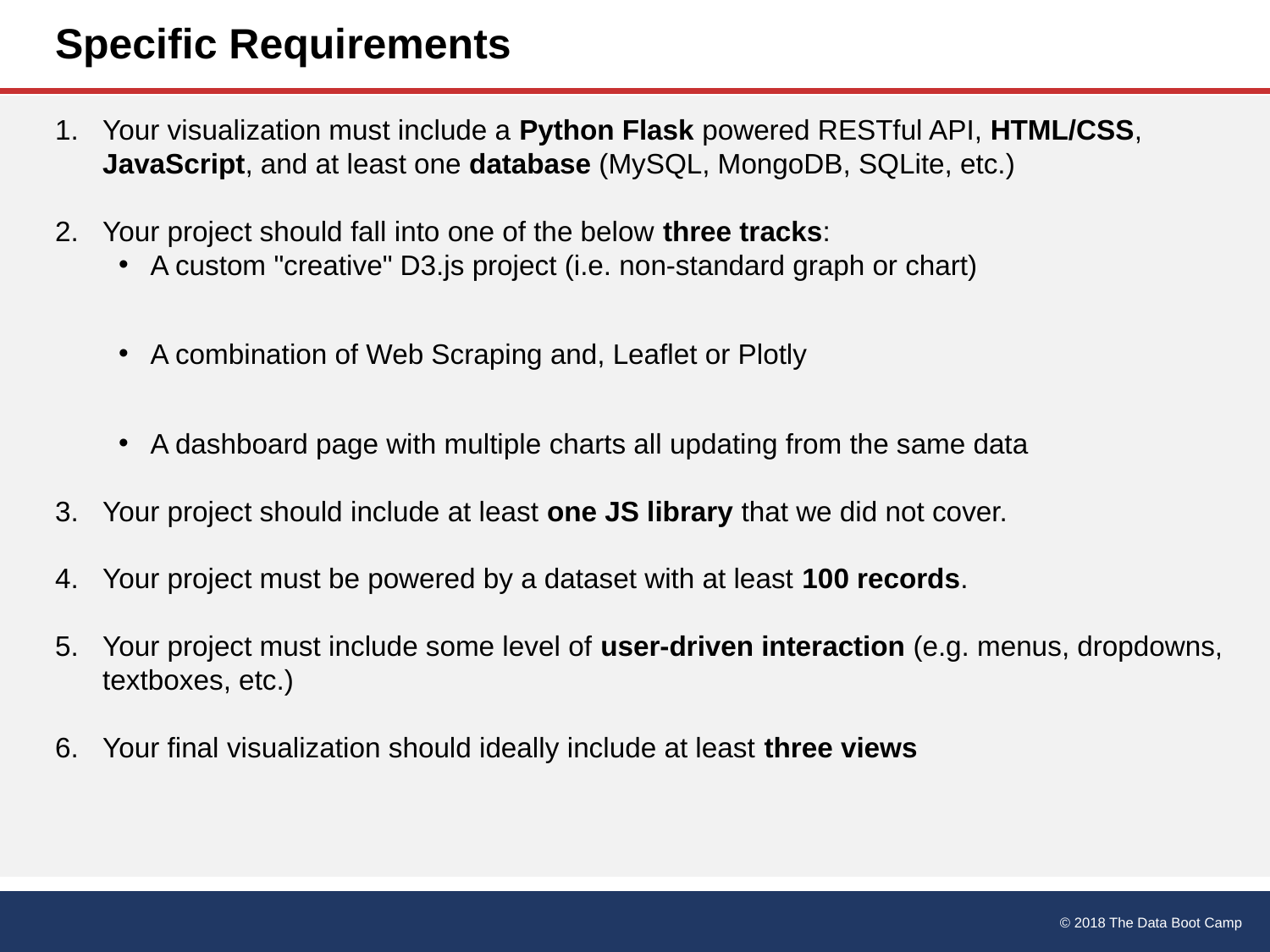

# Specific Requirements
Your visualization must include a Python Flask powered RESTful API, HTML/CSS, JavaScript, and at least one database (MySQL, MongoDB, SQLite, etc.)

Your project should fall into one of the below three tracks:
A custom "creative" D3.js project (i.e. non-standard graph or chart)

A combination of Web Scraping and, Leaflet or Plotly

A dashboard page with multiple charts all updating from the same data

Your project should include at least one JS library that we did not cover.

Your project must be powered by a dataset with at least 100 records.

Your project must include some level of user-driven interaction (e.g. menus, dropdowns, textboxes, etc.)

Your final visualization should ideally include at least three views